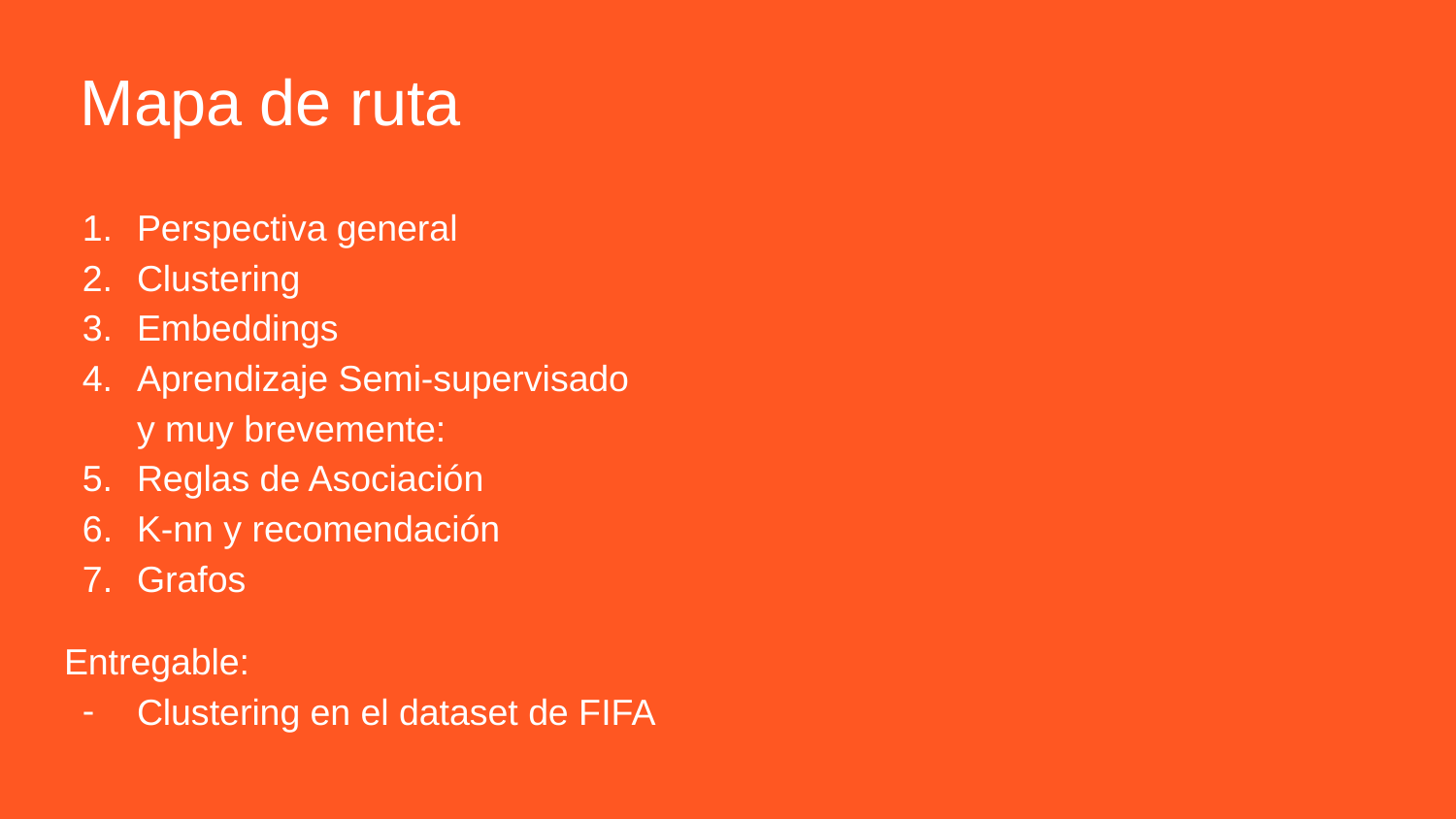

Mapa de ruta
Perspectiva general
Clustering
Embeddings
Aprendizaje Semi-supervisado
y muy brevemente:
Reglas de Asociación
K-nn y recomendación
Grafos
Entregable:
Clustering en el dataset de FIFA